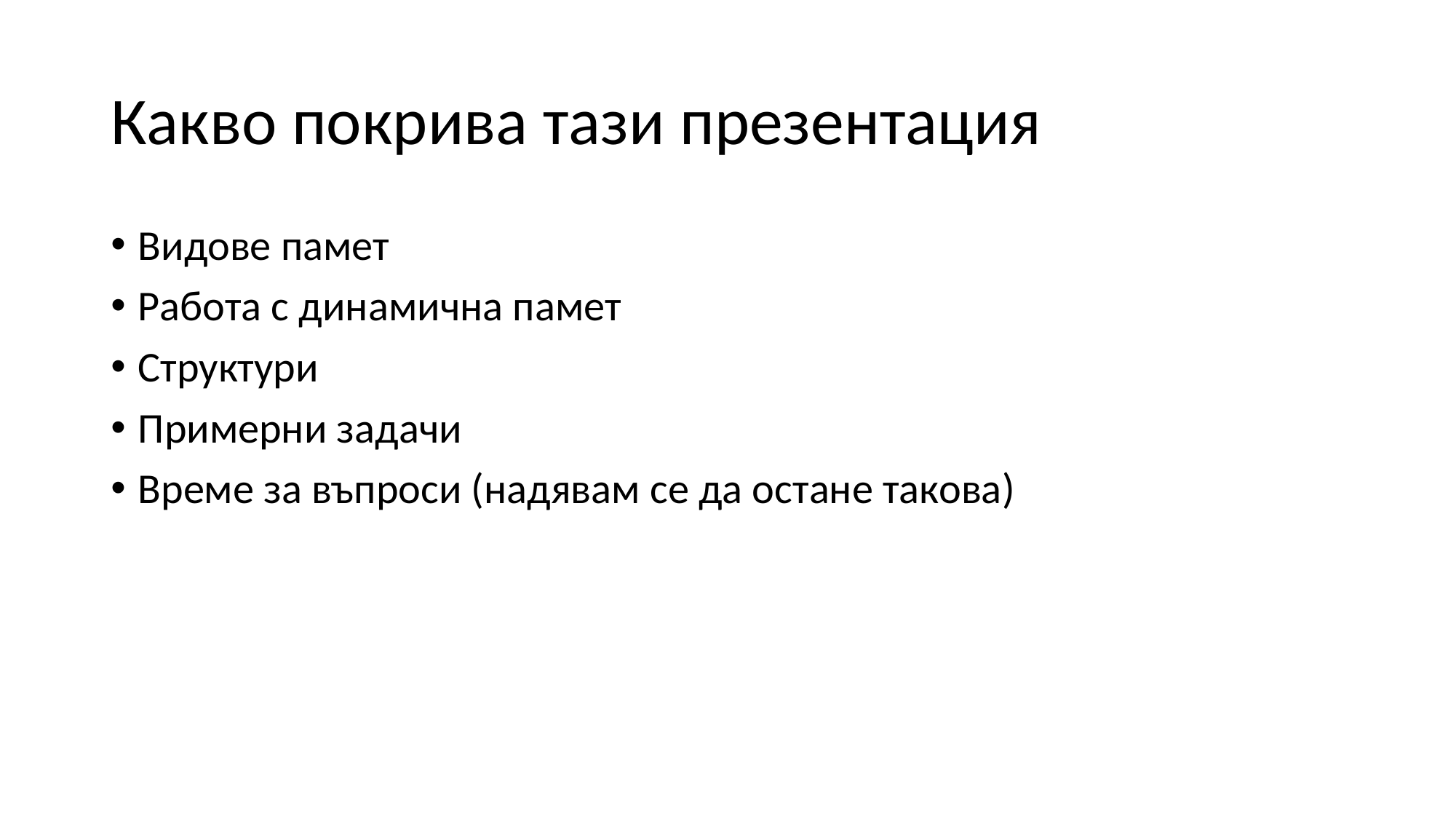

# Какво покрива тази презентация
Видове памет
Работа с динамична памет
Структури
Примерни задачи
Време за въпроси (надявам се да остане такова)